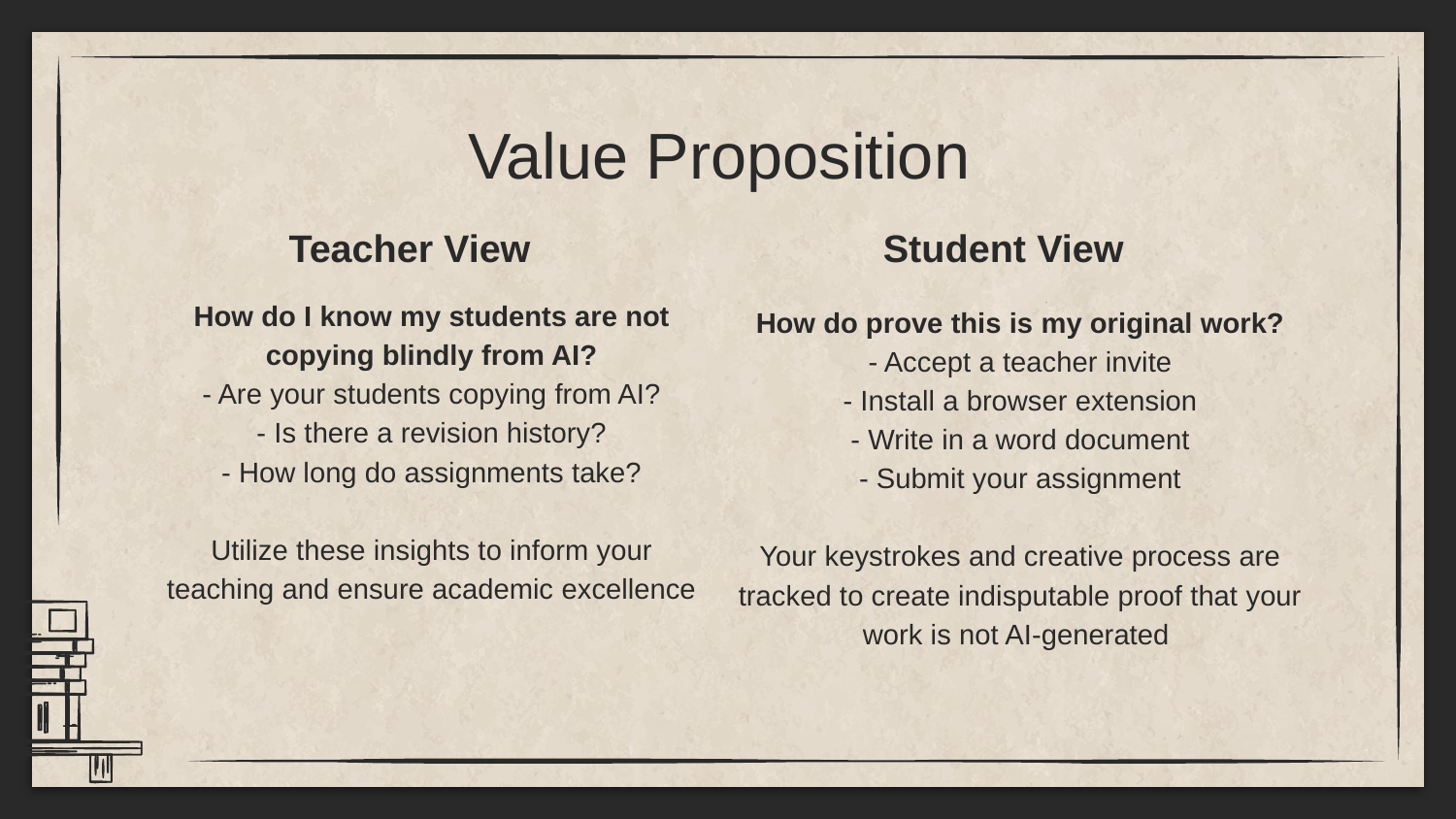

# Value Proposition
Teacher View
Student View
How do I know my students are not copying blindly from AI?
- Are your students copying from AI?​​
- Is there a revision history?​​
- How long do assignments take?​​​

Utilize these insights to inform your teaching and ensure academic excellence
How do prove this is my original work?
- Accept a teacher invite​
- Install a browser extension
- Write in a word document​
- Submit your assignment​
​
Your keystrokes and creative process are tracked to create indisputable proof that your work is not AI-generated